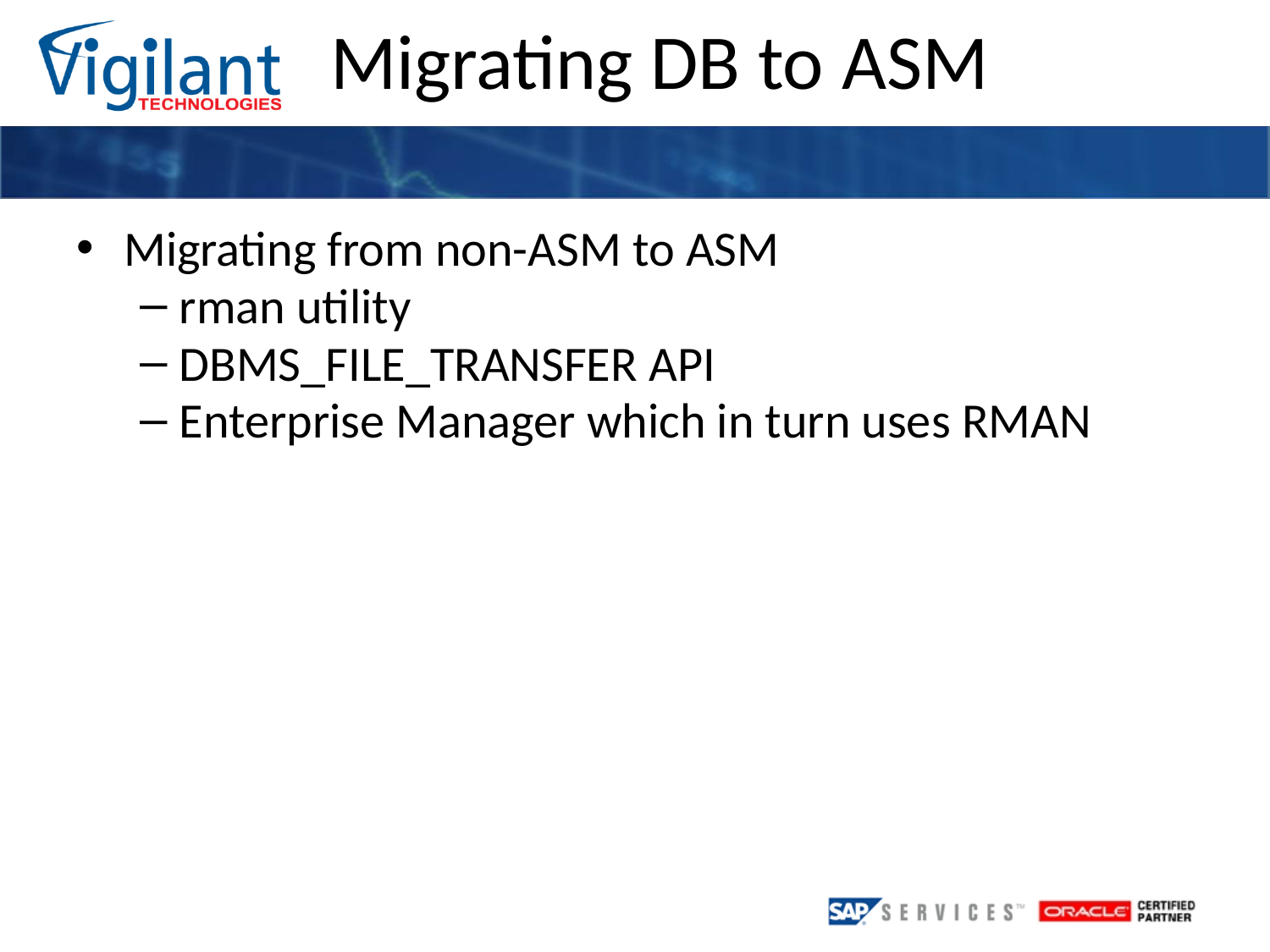

Migrating from non-ASM to ASM
rman utility
DBMS_FILE_TRANSFER API
Enterprise Manager which in turn uses RMAN

Migrating DB to ASM